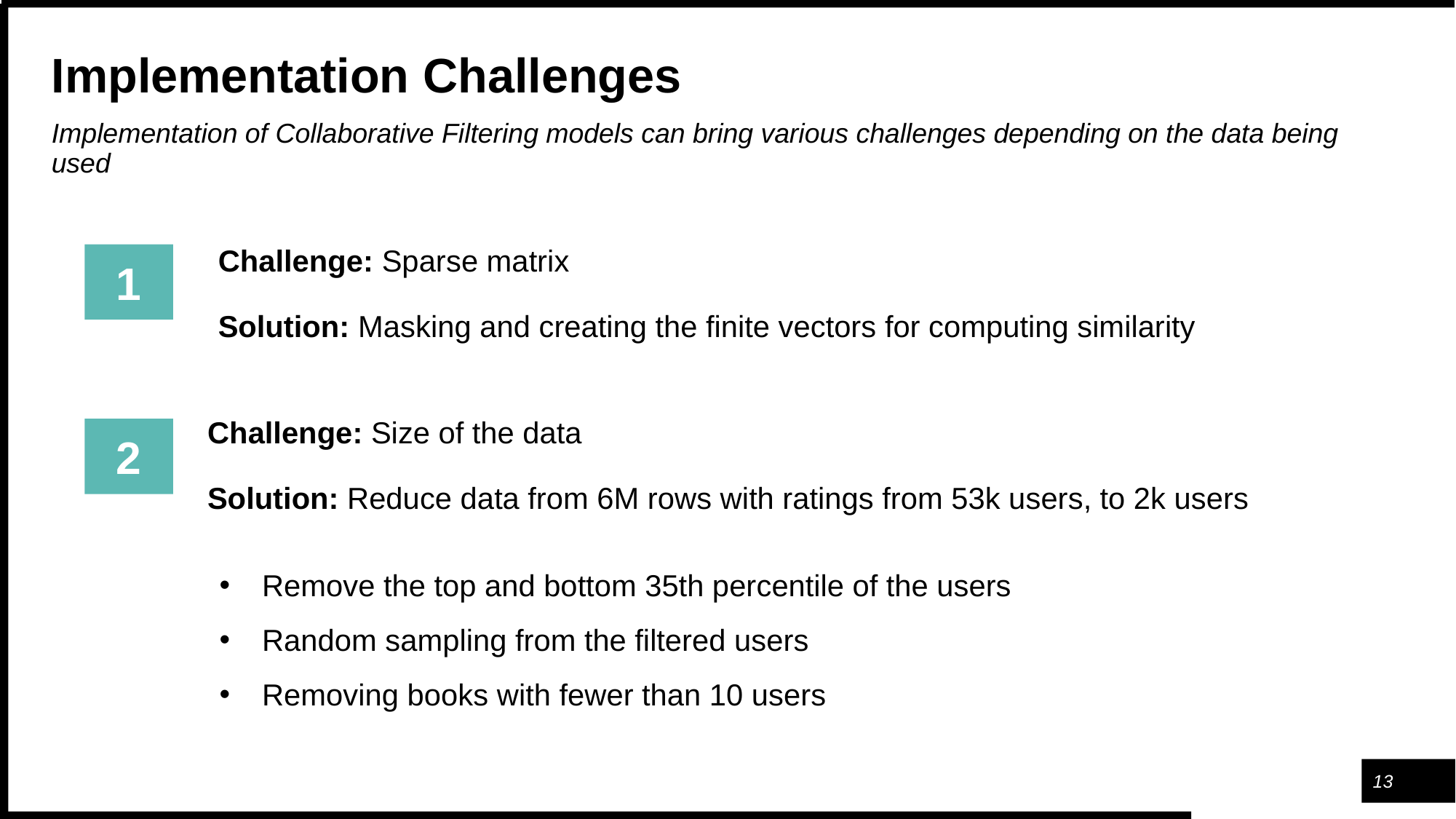

# Implementation Challenges
Implementation of Collaborative Filtering models can bring various challenges depending on the data being used
Challenge: Sparse matrix

Solution: Masking and creating the finite vectors for computing similarity
1
Challenge: Size of the data

Solution: Reduce data from 6M rows with ratings from 53k users, to 2k users
Remove the top and bottom 35th percentile of the users
Random sampling from the filtered users
Removing books with fewer than 10 users

2
13